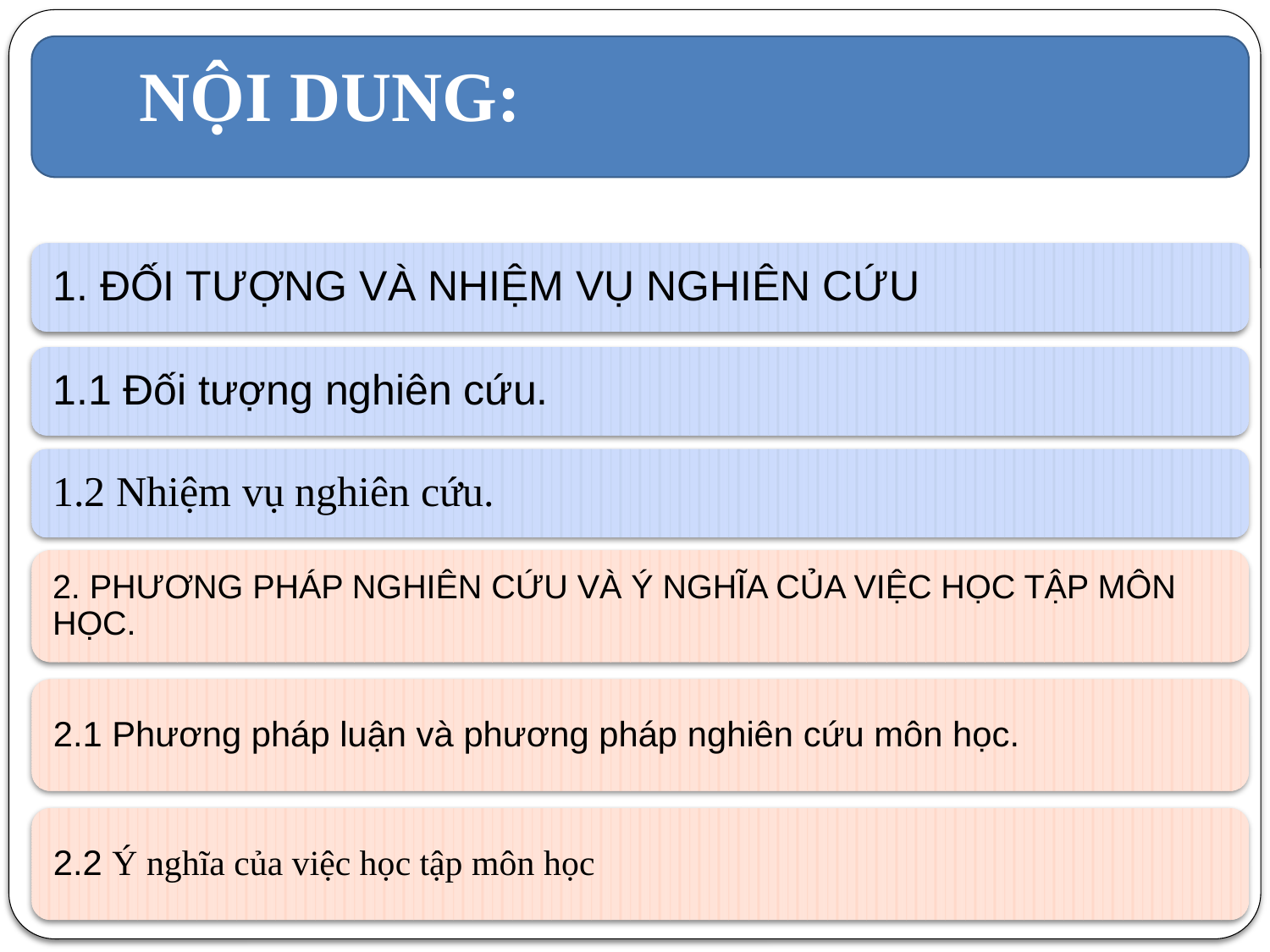

# NỘI DUNG:
1. ĐỐI TƯỢNG VÀ NHIỆM VỤ NGHIÊN CỨU
1.1 Đối tượng nghiên cứu.
1.2 Nhiệm vụ nghiên cứu.
2. PHƯƠNG PHÁP NGHIÊN CỨU VÀ Ý NGHĨA CỦA VIỆC HỌC TẬP MÔN HỌC.
2.1 Phương pháp luận và phương pháp nghiên cứu môn học.
2.2 Ý nghĩa của việc học tập môn học